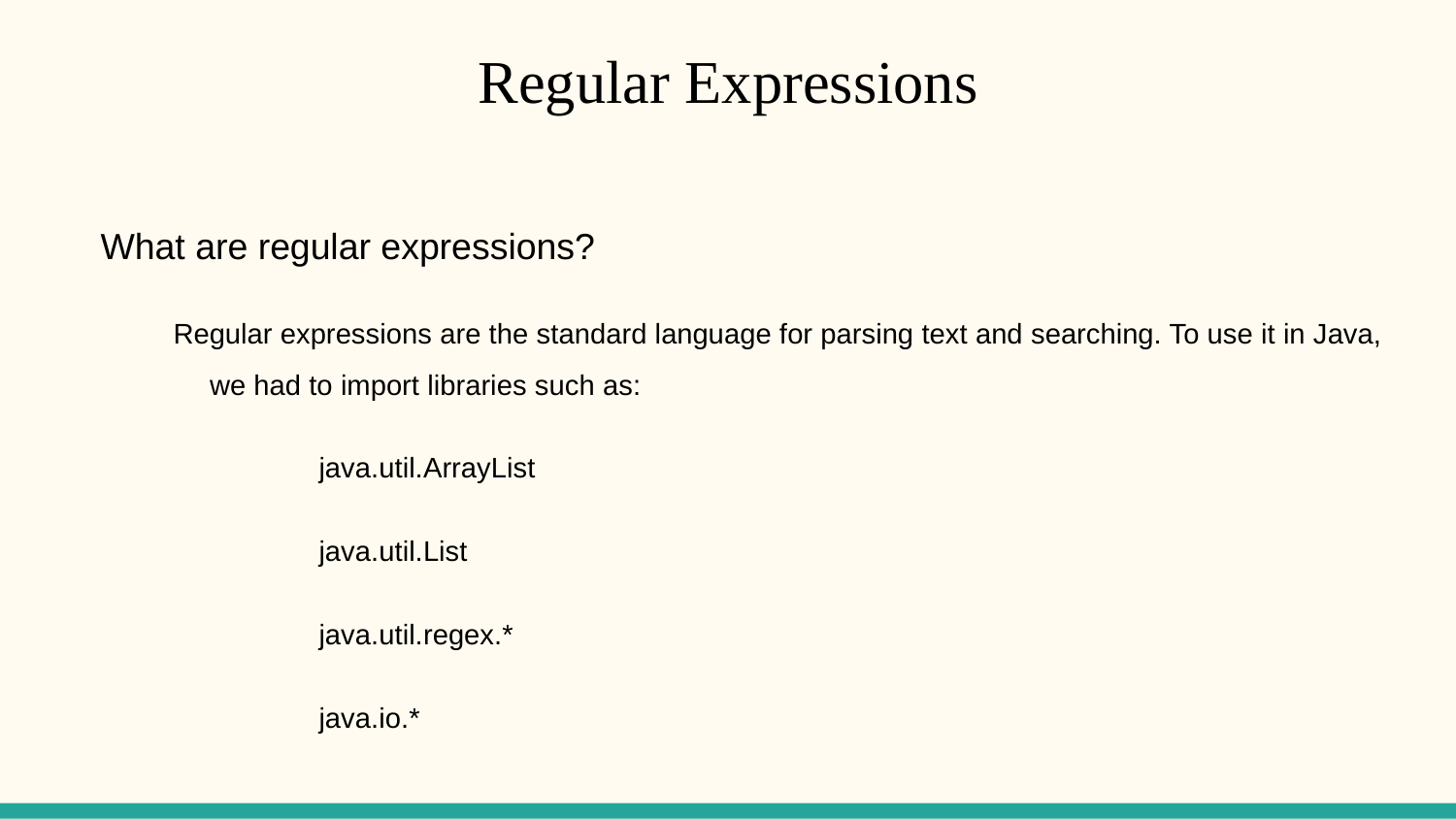

# Regular Expressions
What are regular expressions?
Regular expressions are the standard language for parsing text and searching. To use it in Java, we had to import libraries such as:
java.util.ArrayList
java.util.List
java.util.regex.*
java.io.*